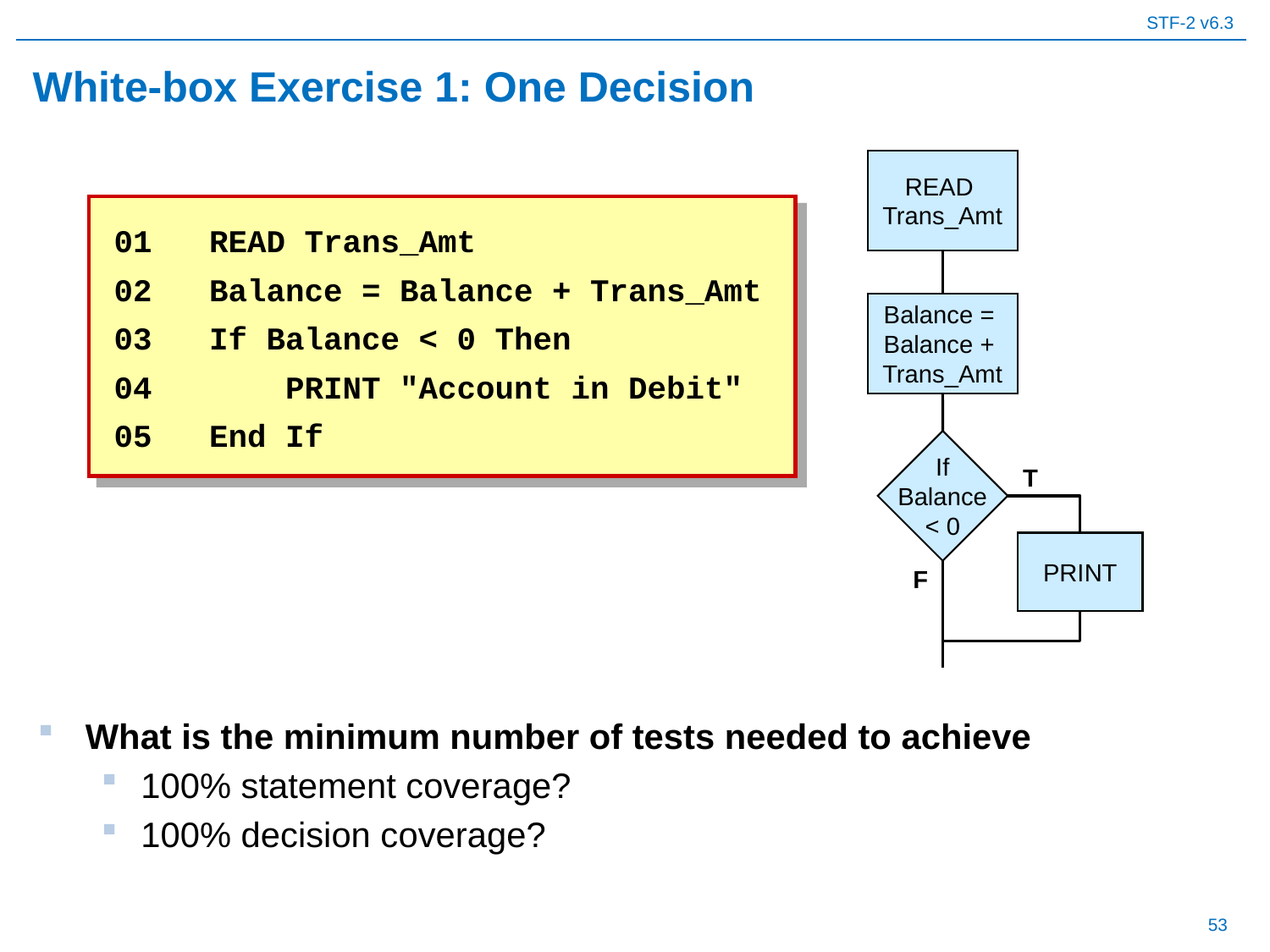

# White-box Exercise 1: One Decision

What is the minimum number of tests needed to achieve
100% statement coverage?
100% decision coverage?
READ
Trans_Amt
Balance =
Balance +
Trans_Amt
If
Balance
< 0
T
PRINT
F

01   READ Trans_Amt
02   Balance = Balance + Trans_Amt
03   If Balance < 0 Then
04       PRINT "Account in Debit"
05   End If